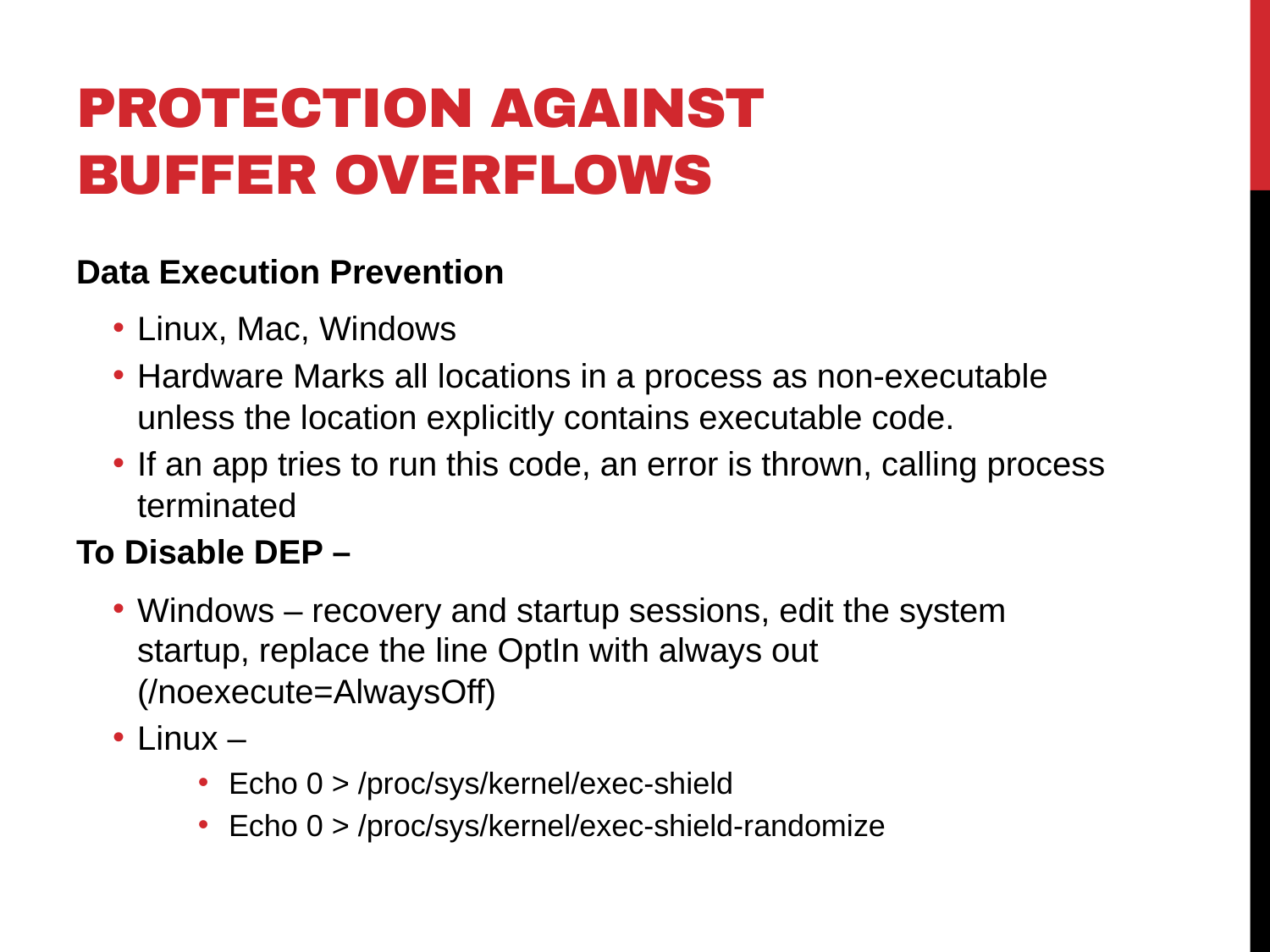

# Protection Against Buffer Overflows
Data Execution Prevention
Linux, Mac, Windows
Hardware Marks all locations in a process as non-executable unless the location explicitly contains executable code.
If an app tries to run this code, an error is thrown, calling process terminated
To Disable DEP –
Windows – recovery and startup sessions, edit the system startup, replace the line OptIn with always out (/noexecute=AlwaysOff)
Linux –
Echo 0 > /proc/sys/kernel/exec-shield
Echo 0 > /proc/sys/kernel/exec-shield-randomize